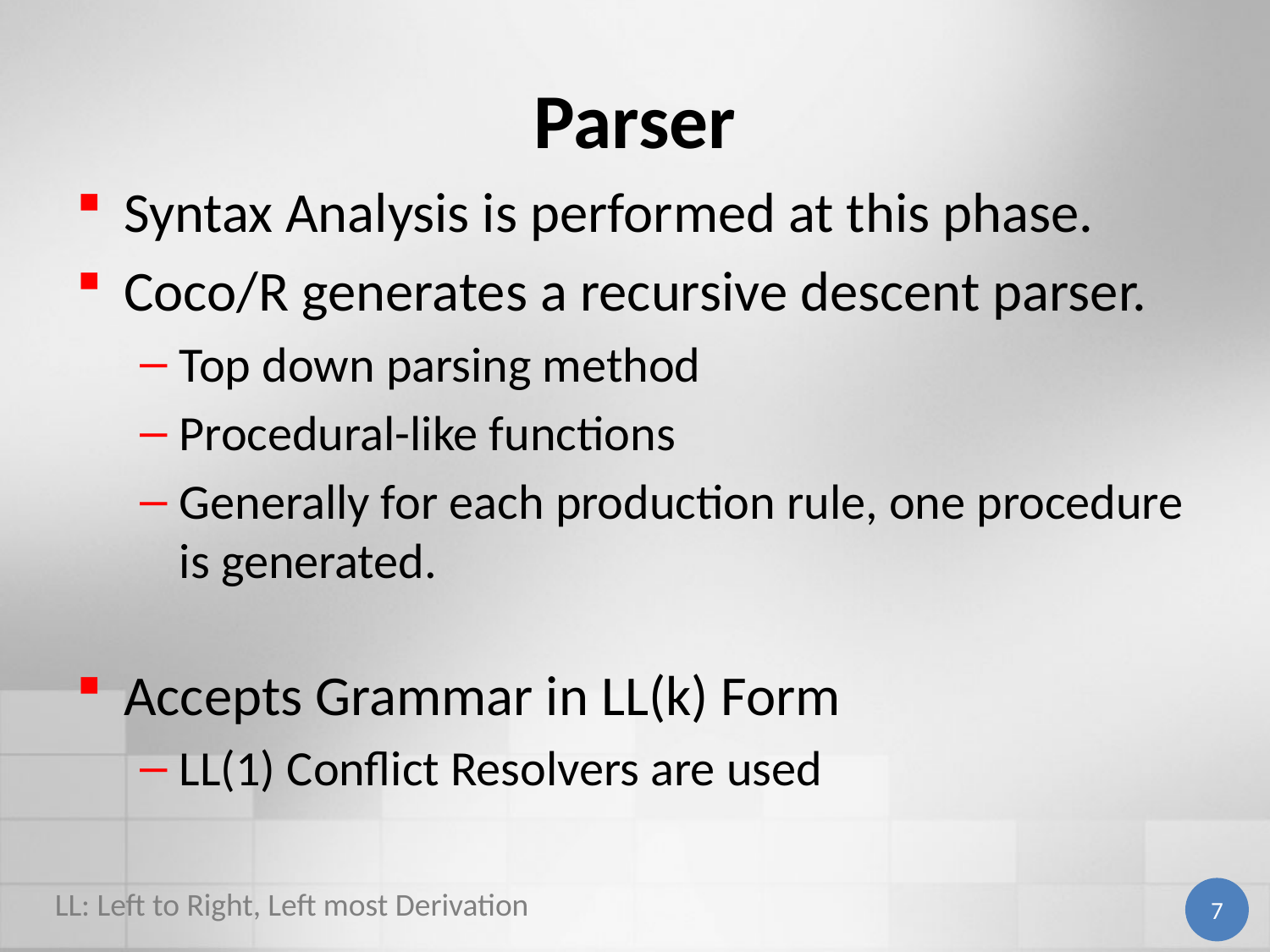

# Parser
Syntax Analysis is performed at this phase.
Coco/R generates a recursive descent parser.
Top down parsing method
Procedural-like functions
Generally for each production rule, one procedure is generated.
Accepts Grammar in LL(k) Form
LL(1) Conflict Resolvers are used

LL: Left to Right, Left most Derivation